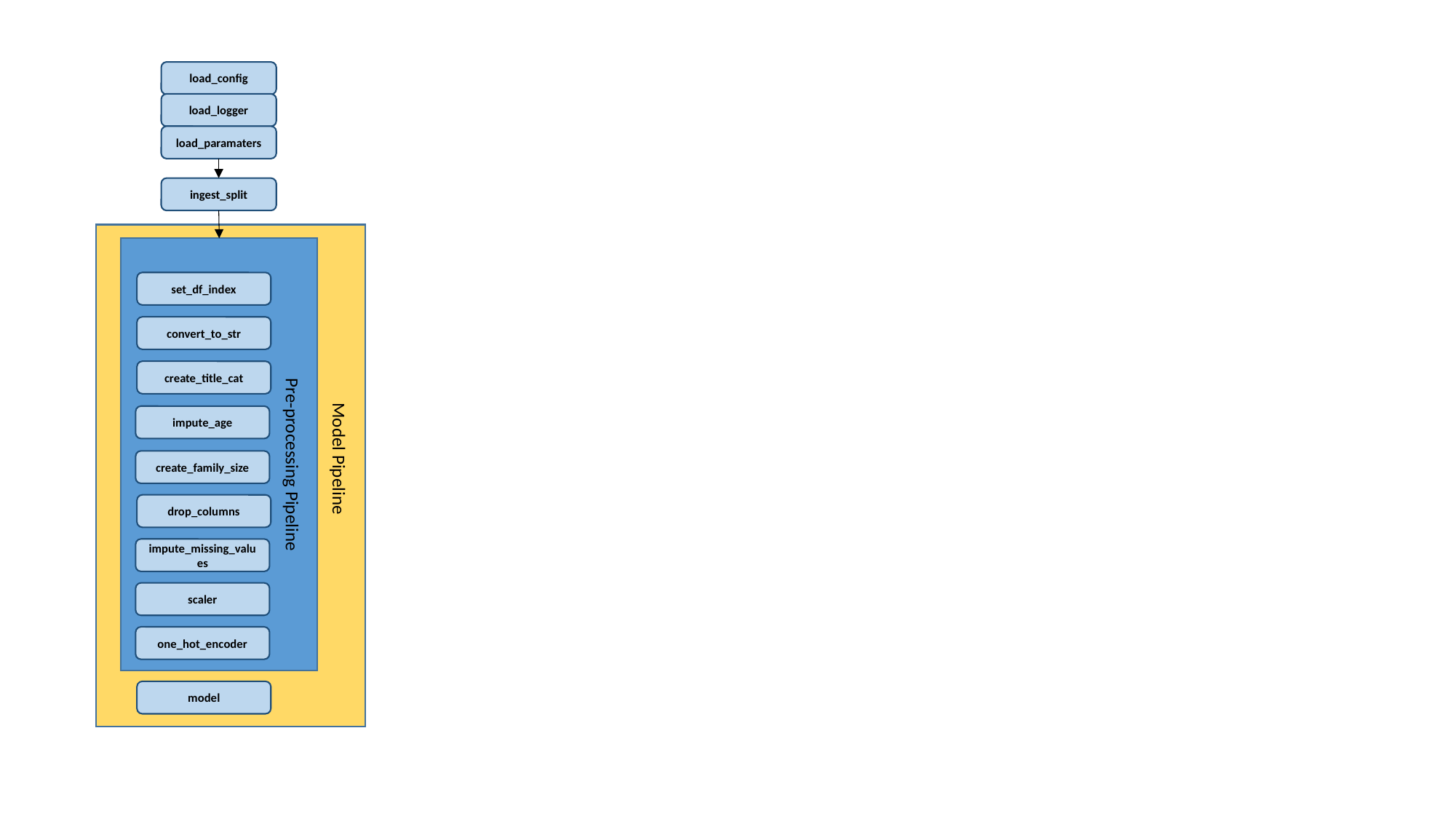

load_config
load_logger
load_paramaters
ingest_split

set_df_index
convert_to_str
create_title_cat
impute_age
Model Pipeline
Pre-processing Pipeline
create_family_size
drop_columns
impute_missing_values
scaler
one_hot_encoder
model